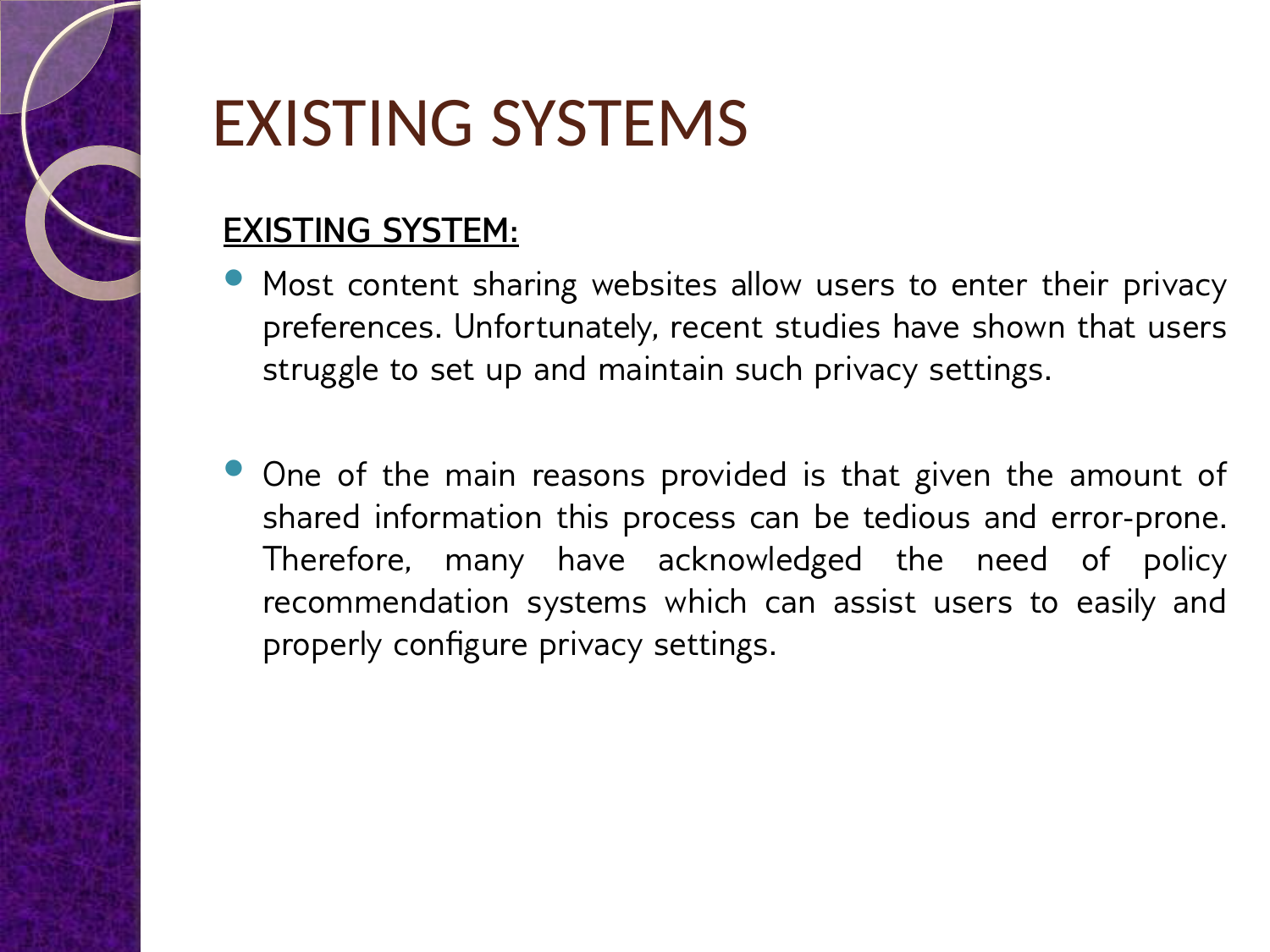

# EXISTING SYSTEMS
EXISTING SYSTEM:
Most content sharing websites allow users to enter their privacy preferences. Unfortunately, recent studies have shown that users struggle to set up and maintain such privacy settings.

One of the main reasons provided is that given the amount of shared information this process can be tedious and error-prone. Therefore, many have acknowledged the need of policy recommendation systems which can assist users to easily and properly configure privacy settings.